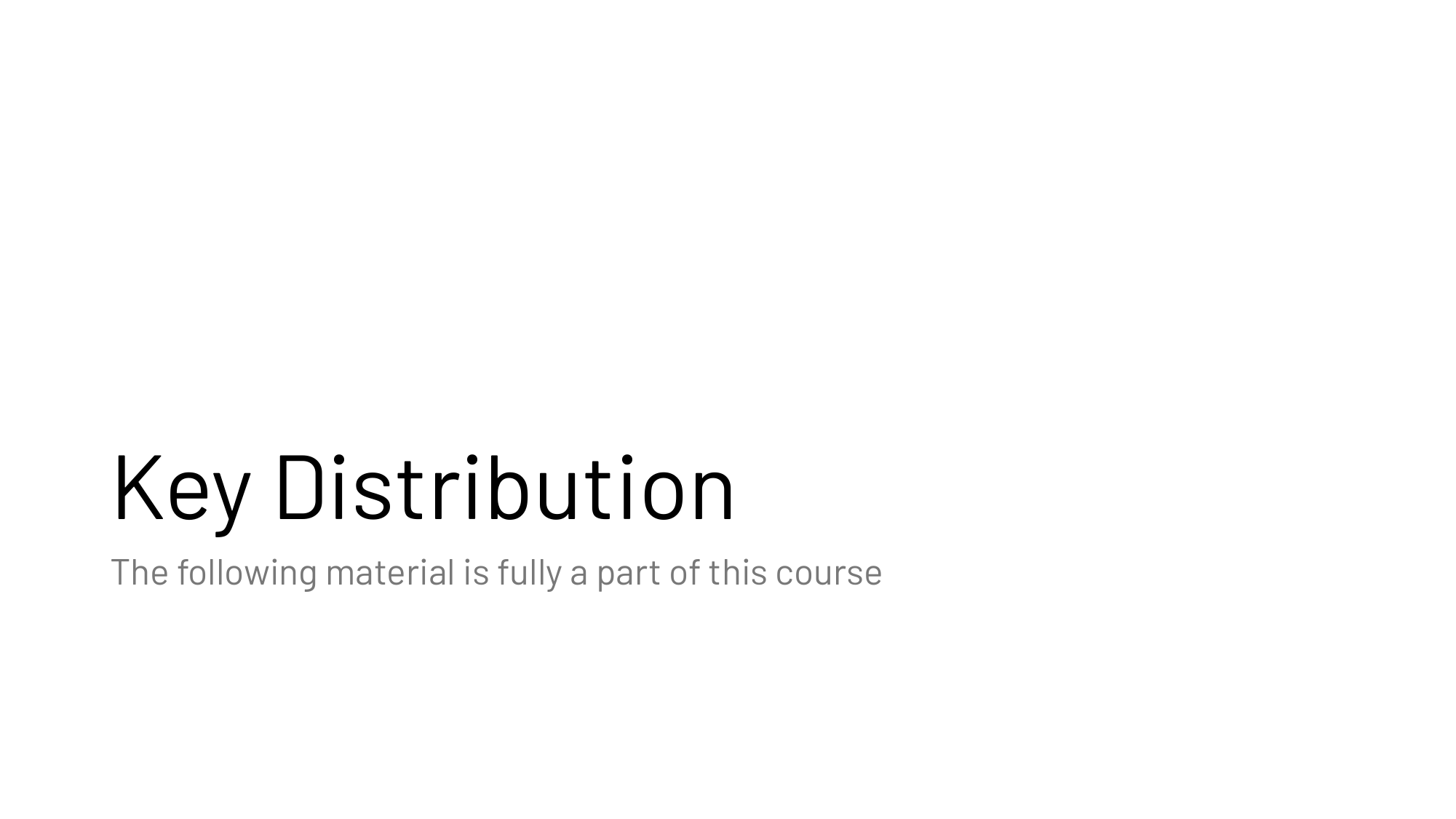

# Key Distribution
The following material is fully a part of this course